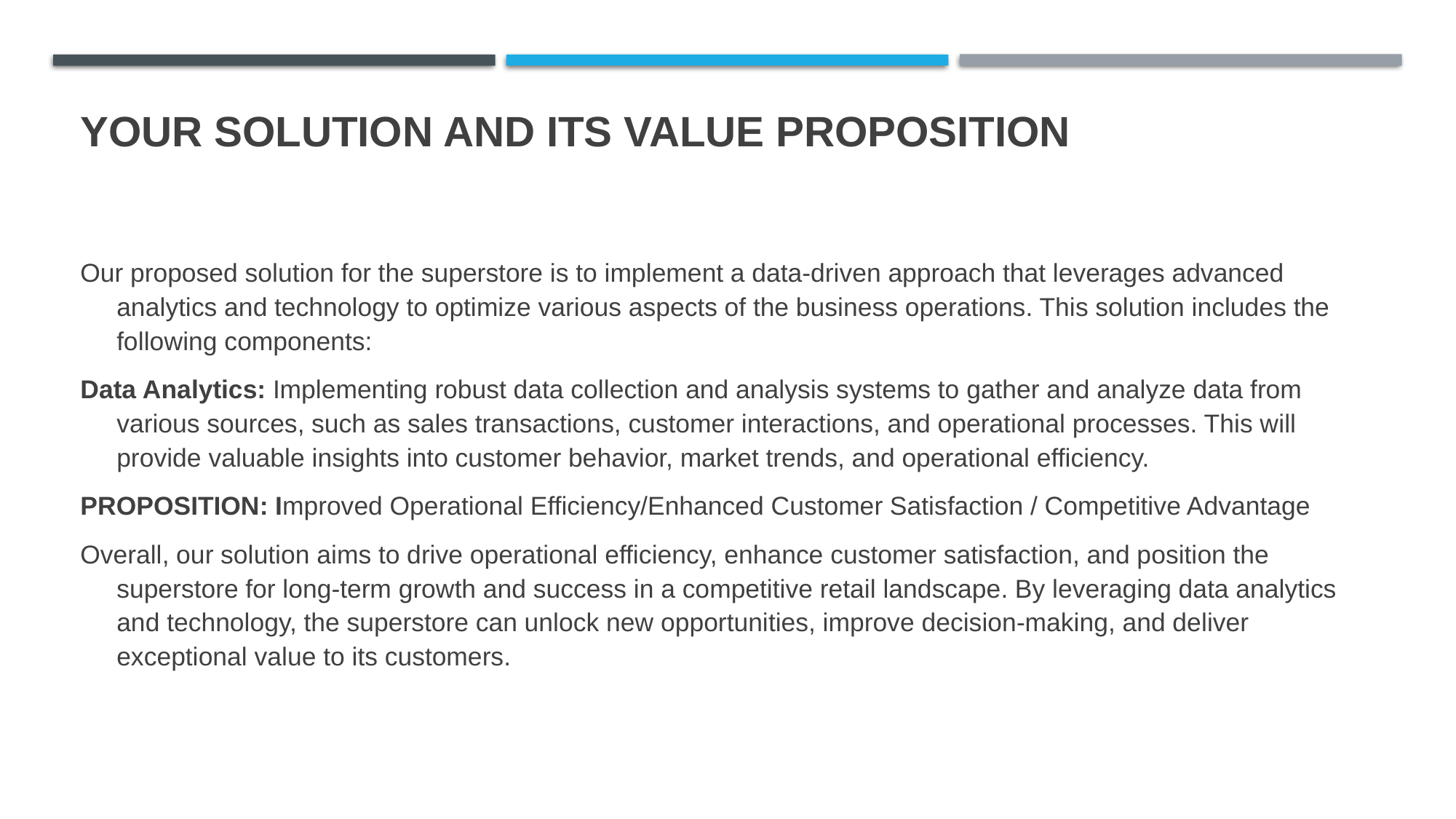

# YOUR SOLUTION AND ITS VALUE PROPOSITION
Our proposed solution for the superstore is to implement a data-driven approach that leverages advanced analytics and technology to optimize various aspects of the business operations. This solution includes the following components:
Data Analytics: Implementing robust data collection and analysis systems to gather and analyze data from various sources, such as sales transactions, customer interactions, and operational processes. This will provide valuable insights into customer behavior, market trends, and operational efficiency.
PROPOSITION: Improved Operational Efficiency/Enhanced Customer Satisfaction / Competitive Advantage
Overall, our solution aims to drive operational efficiency, enhance customer satisfaction, and position the superstore for long-term growth and success in a competitive retail landscape. By leveraging data analytics and technology, the superstore can unlock new opportunities, improve decision-making, and deliver exceptional value to its customers.